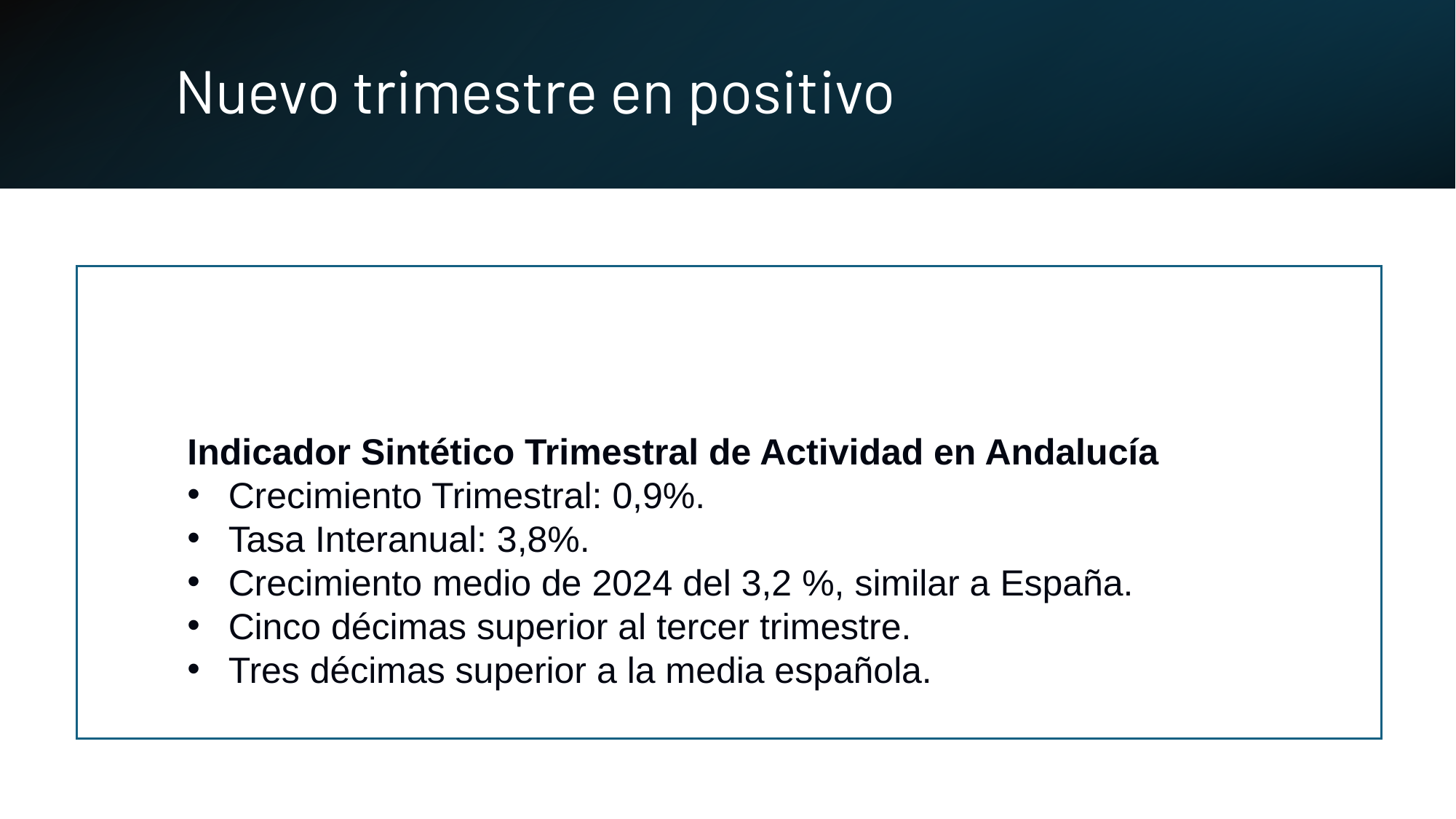

# Nuevo trimestre en positivo

Indicador Sintético Trimestral de Actividad en Andalucía
Crecimiento Trimestral: 0,9%.
Tasa Interanual: 3,8%.
Crecimiento medio de 2024 del 3,2 %, similar a España.
Cinco décimas superior al tercer trimestre.
Tres décimas superior a la media española.